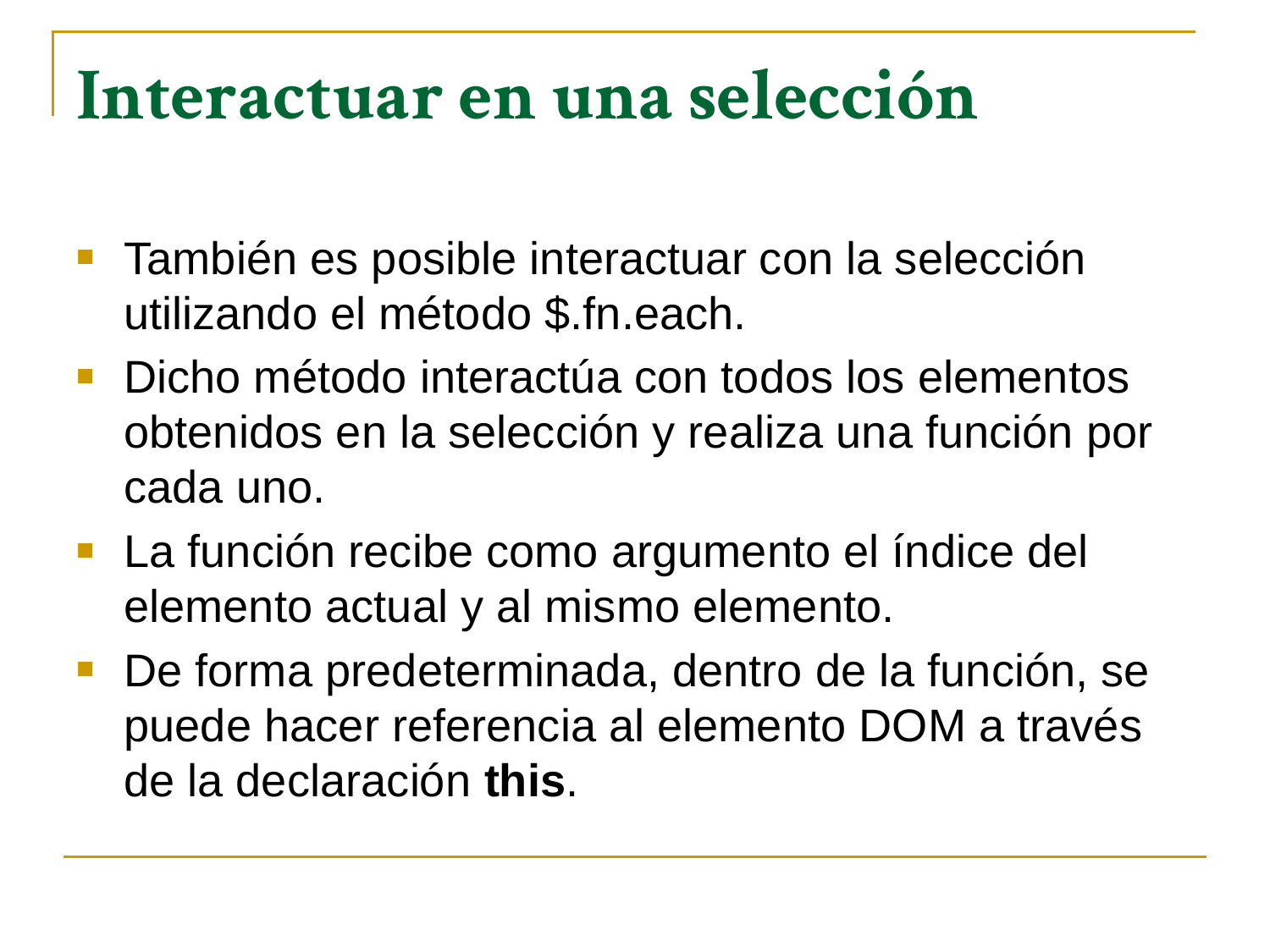

# Interactuar en una selección
También es posible interactuar con la selección utilizando el método $.fn.each.
Dicho método interactúa con todos los elementos obtenidos en la selección y realiza una función por cada uno.
La función recibe como argumento el índice del elemento actual y al mismo elemento.
De forma predeterminada, dentro de la función, se puede hacer referencia al elemento DOM a través de la declaración this.